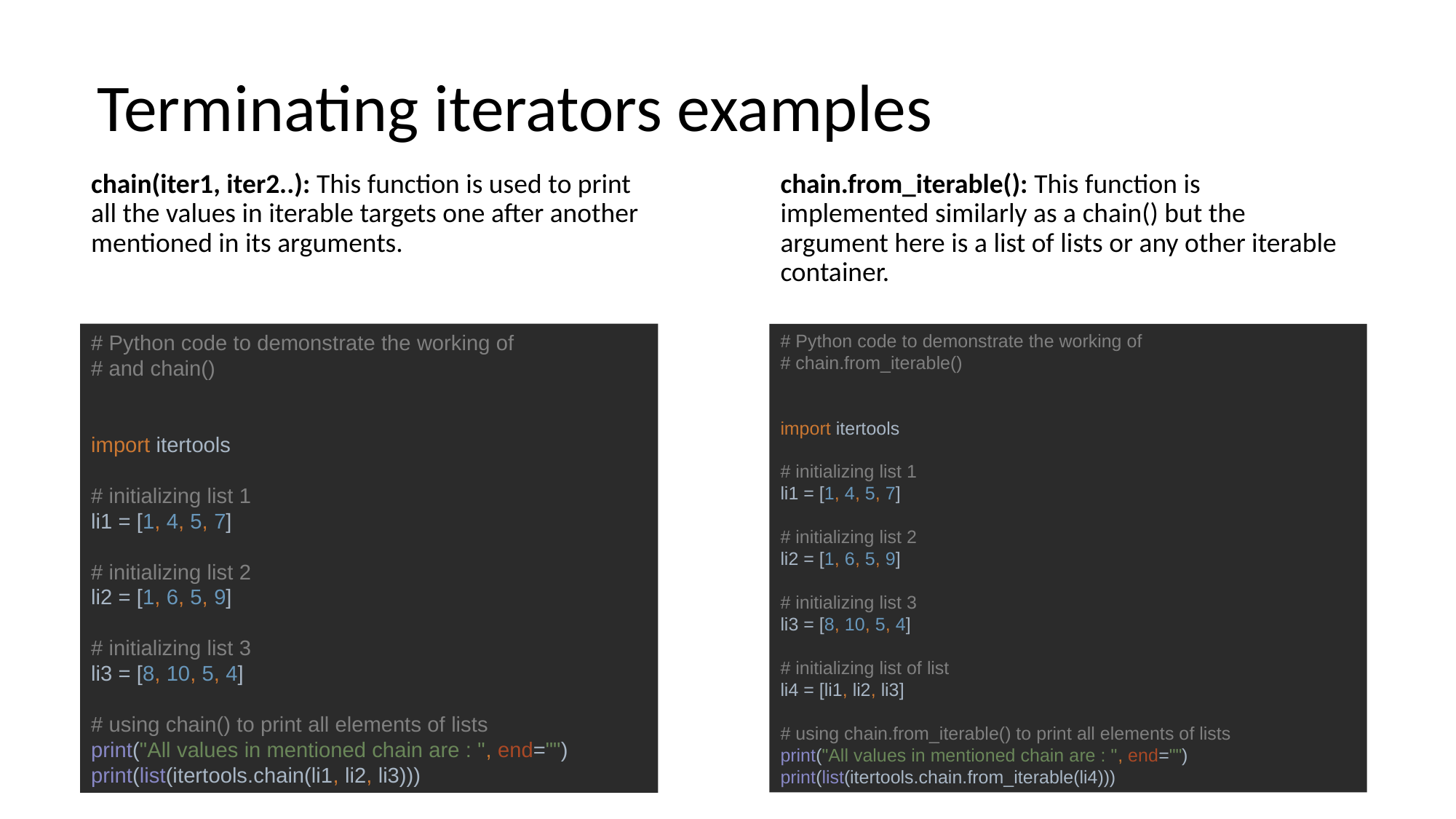

# Terminating iterators examples
chain.from_iterable(): This function is implemented similarly as a chain() but the argument here is a list of lists or any other iterable container.
chain(iter1, iter2..): This function is used to print all the values in iterable targets one after another mentioned in its arguments.
# Python code to demonstrate the working of # and chain() import itertools # initializing list 1 li1 = [1, 4, 5, 7] # initializing list 2 li2 = [1, 6, 5, 9] # initializing list 3 li3 = [8, 10, 5, 4] # using chain() to print all elements of lists print("All values in mentioned chain are : ", end="") print(list(itertools.chain(li1, li2, li3)))
# Python code to demonstrate the working of # chain.from_iterable() import itertools # initializing list 1 li1 = [1, 4, 5, 7] # initializing list 2 li2 = [1, 6, 5, 9] # initializing list 3 li3 = [8, 10, 5, 4] # initializing list of list li4 = [li1, li2, li3] # using chain.from_iterable() to print all elements of lists print("All values in mentioned chain are : ", end="") print(list(itertools.chain.from_iterable(li4)))